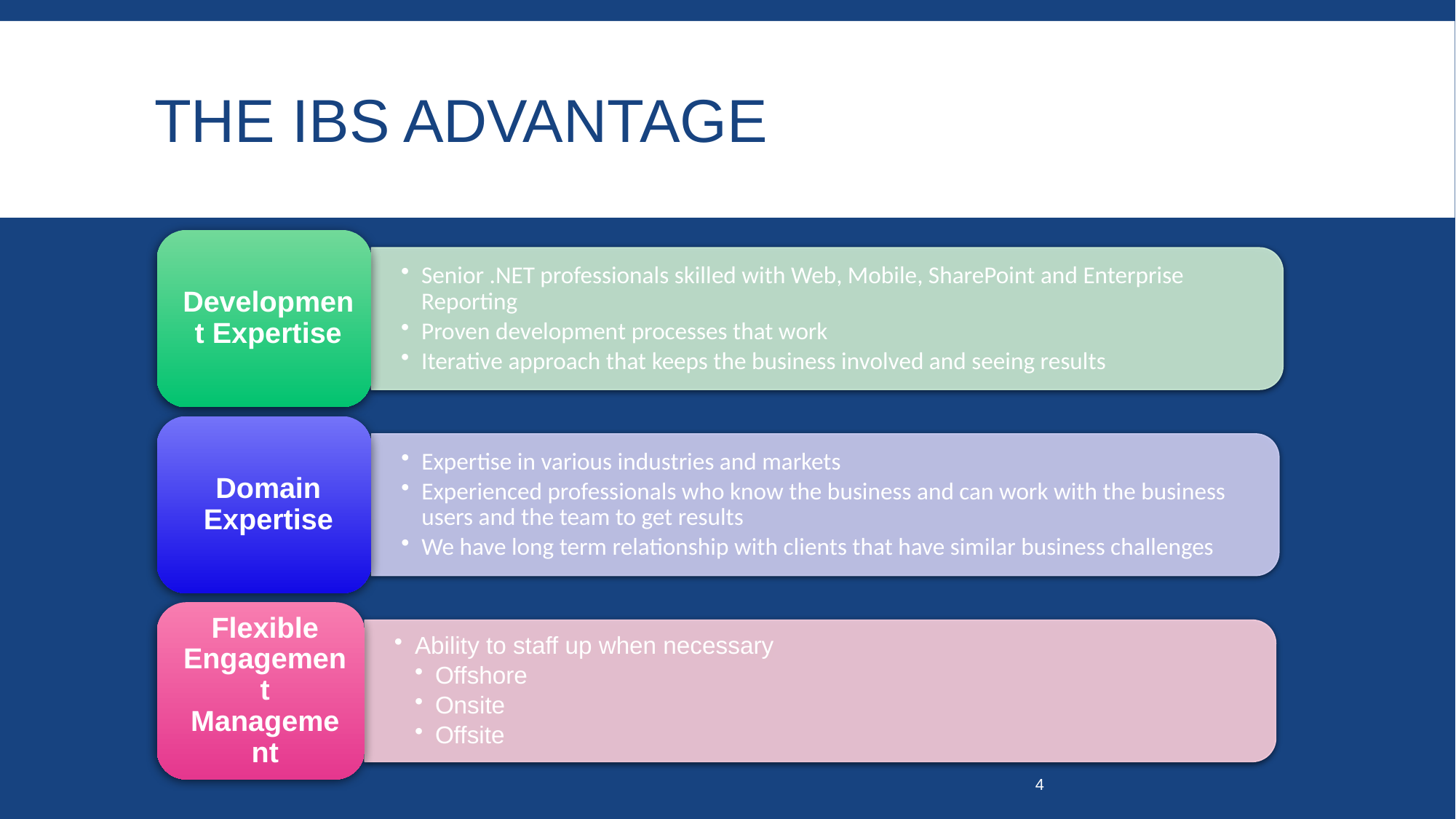

# The IBS Advantage
Senior .NET professionals skilled with Web, Mobile, SharePoint and Enterprise Reporting
Proven development processes that work
Iterative approach that keeps the business involved and seeing results
Development Expertise
Expertise in various industries and markets
Experienced professionals who know the business and can work with the business users and the team to get results
We have long term relationship with clients that have similar business challenges
Domain Expertise
Ability to staff up when necessary
Offshore
Onsite
Offsite
Flexible Engagement Management

4